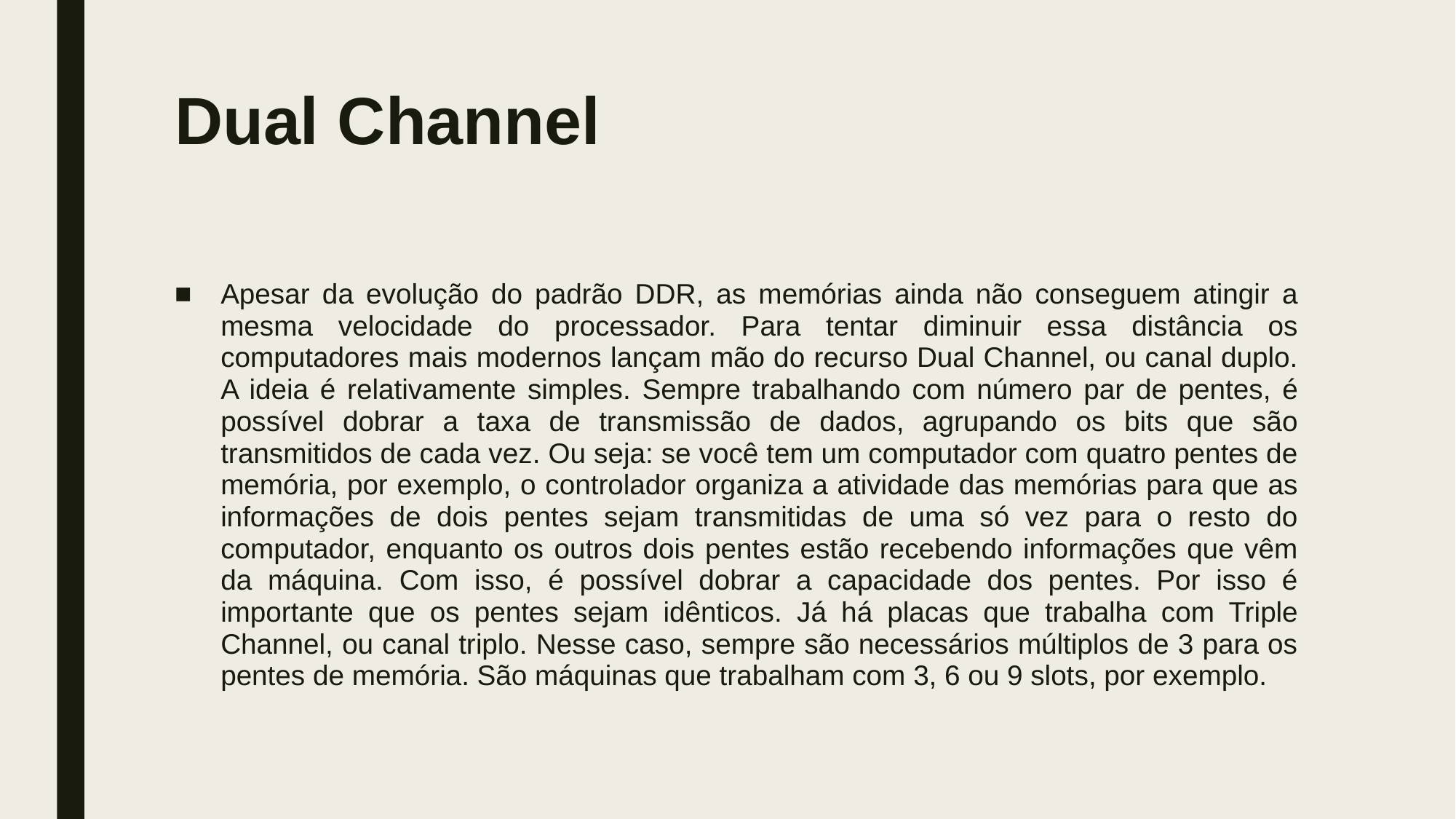

# Dual Channel
Apesar da evolução do padrão DDR, as memórias ainda não conseguem atingir a mesma velocidade do processador. Para tentar diminuir essa distância os computadores mais modernos lançam mão do recurso Dual Channel, ou canal duplo. A ideia é relativamente simples. Sempre trabalhando com número par de pentes, é possível dobrar a taxa de transmissão de dados, agrupando os bits que são transmitidos de cada vez. Ou seja: se você tem um computador com quatro pentes de memória, por exemplo, o controlador organiza a atividade das memórias para que as informações de dois pentes sejam transmitidas de uma só vez para o resto do computador, enquanto os outros dois pentes estão recebendo informações que vêm da máquina. Com isso, é possível dobrar a capacidade dos pentes. Por isso é importante que os pentes sejam idênticos. Já há placas que trabalha com Triple Channel, ou canal triplo. Nesse caso, sempre são necessários múltiplos de 3 para os pentes de memória. São máquinas que trabalham com 3, 6 ou 9 slots, por exemplo.